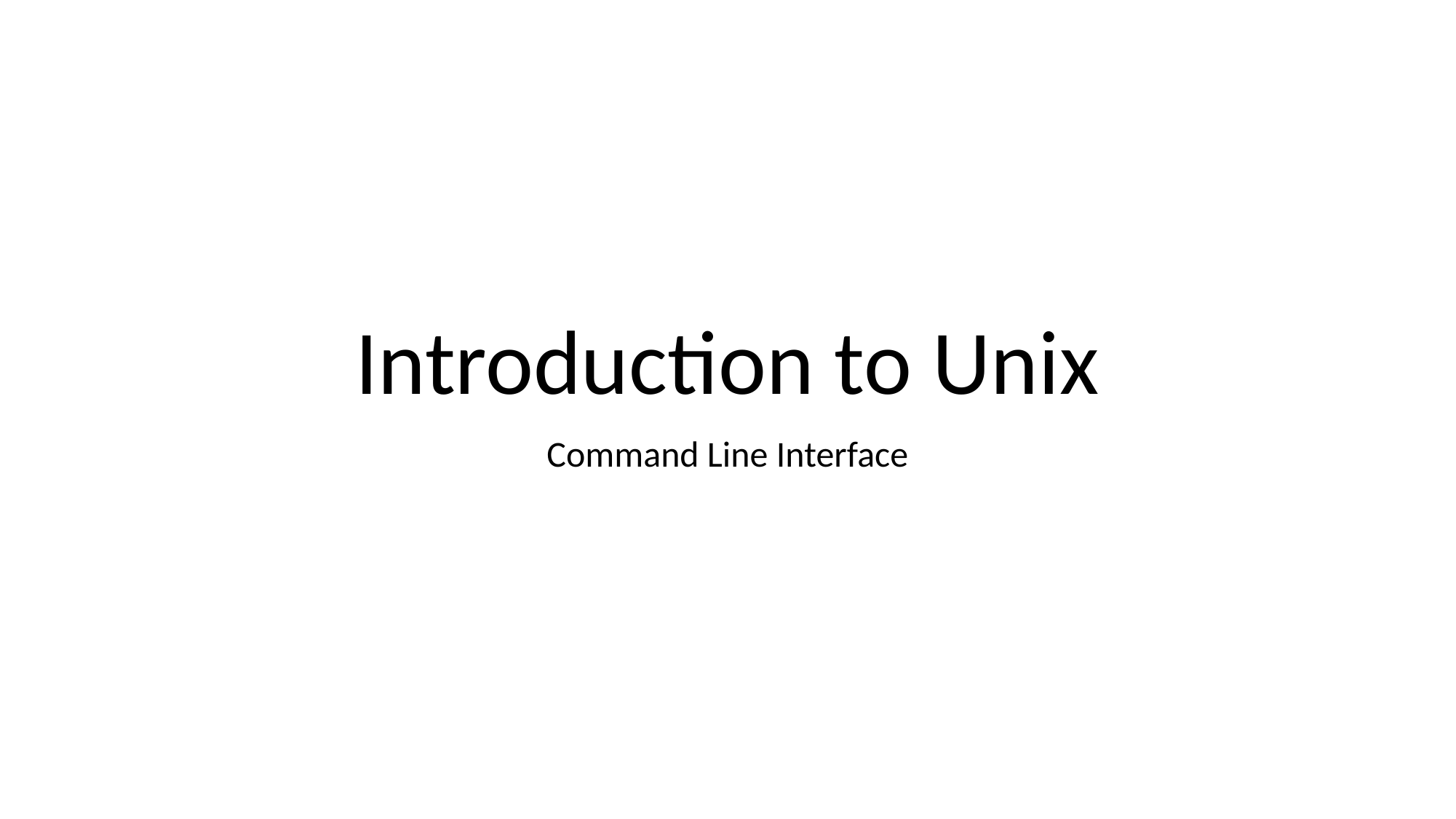

# Introduction to Unix
Command Line Interface